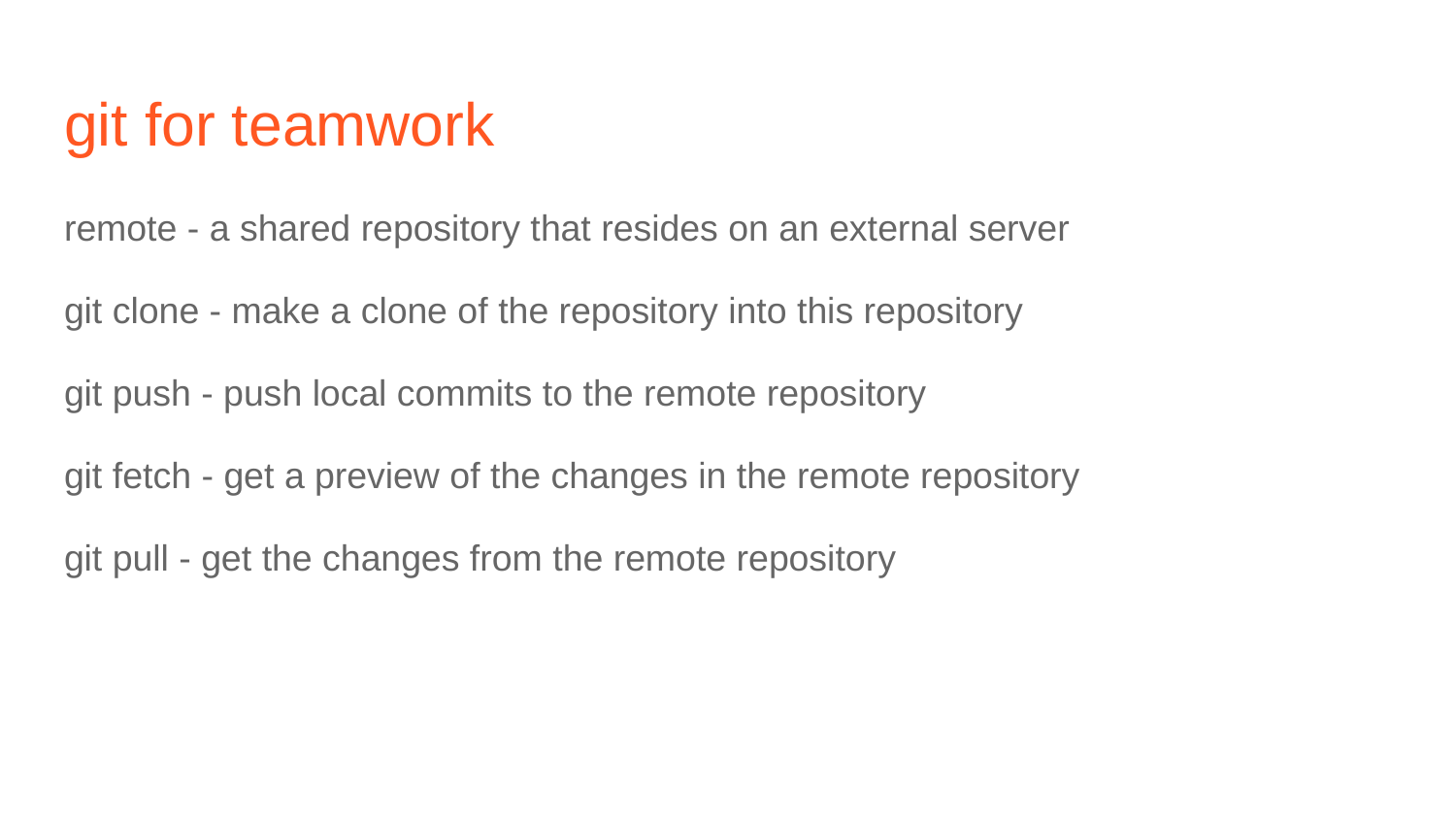

# git for teamwork
remote - a shared repository that resides on an external server
git clone - make a clone of the repository into this repository
git push - push local commits to the remote repository
git fetch - get a preview of the changes in the remote repository
git pull - get the changes from the remote repository